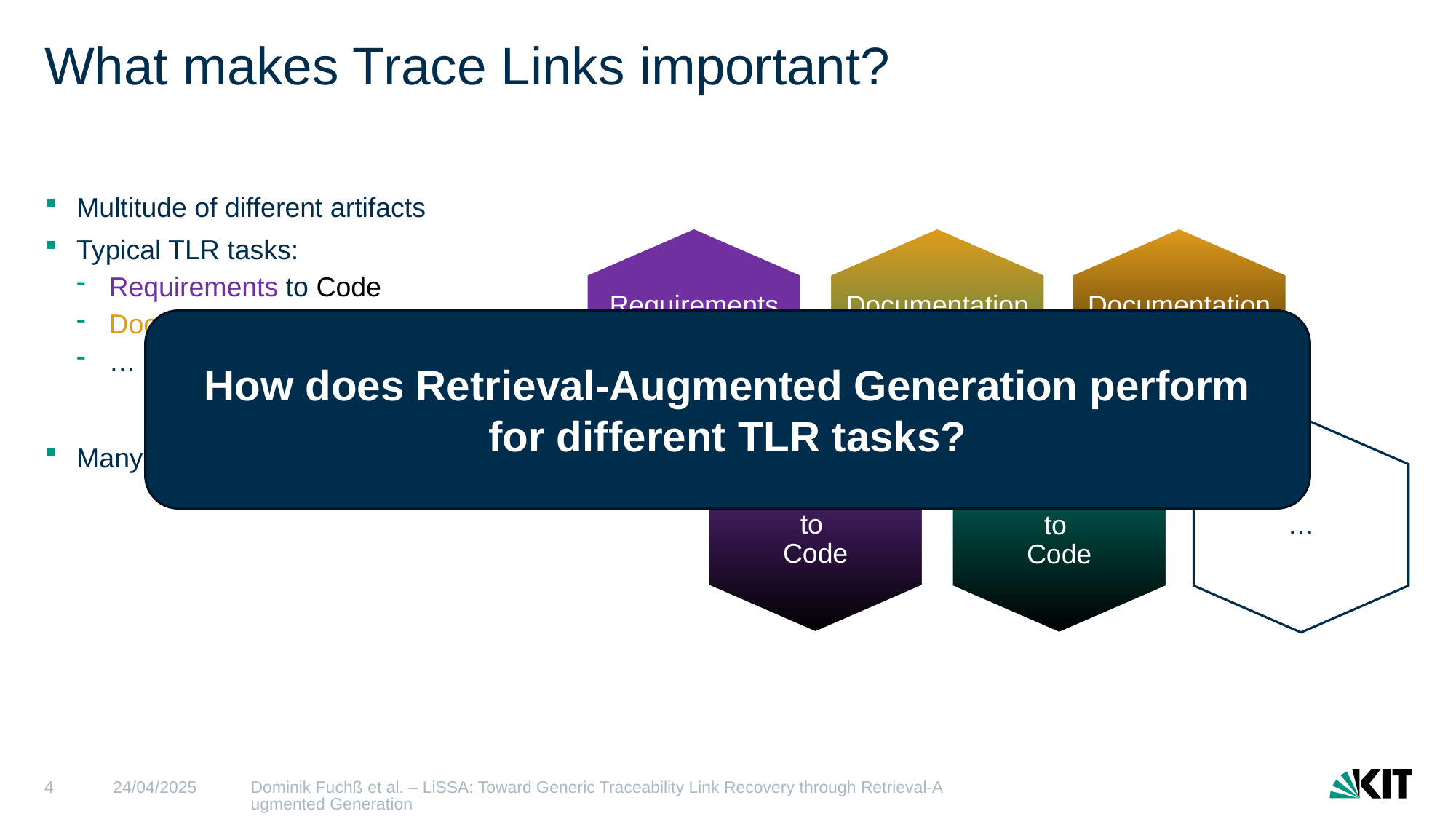

# What makes Trace Links important?
Multitude of different artifacts
Typical TLR tasks:
Requirements to Code
Documentation to Code
…

Many specialized approaches

Requirements to Requirements
Documentation to
Model
Documentation to
Code
How does Retrieval-Augmented Generation perform for different TLR tasks?
Requirements to
Code
…
Model
to
Code
4
24/04/2025
Dominik Fuchß et al. – LiSSA: Toward Generic Traceability Link Recovery through Retrieval-Augmented Generation